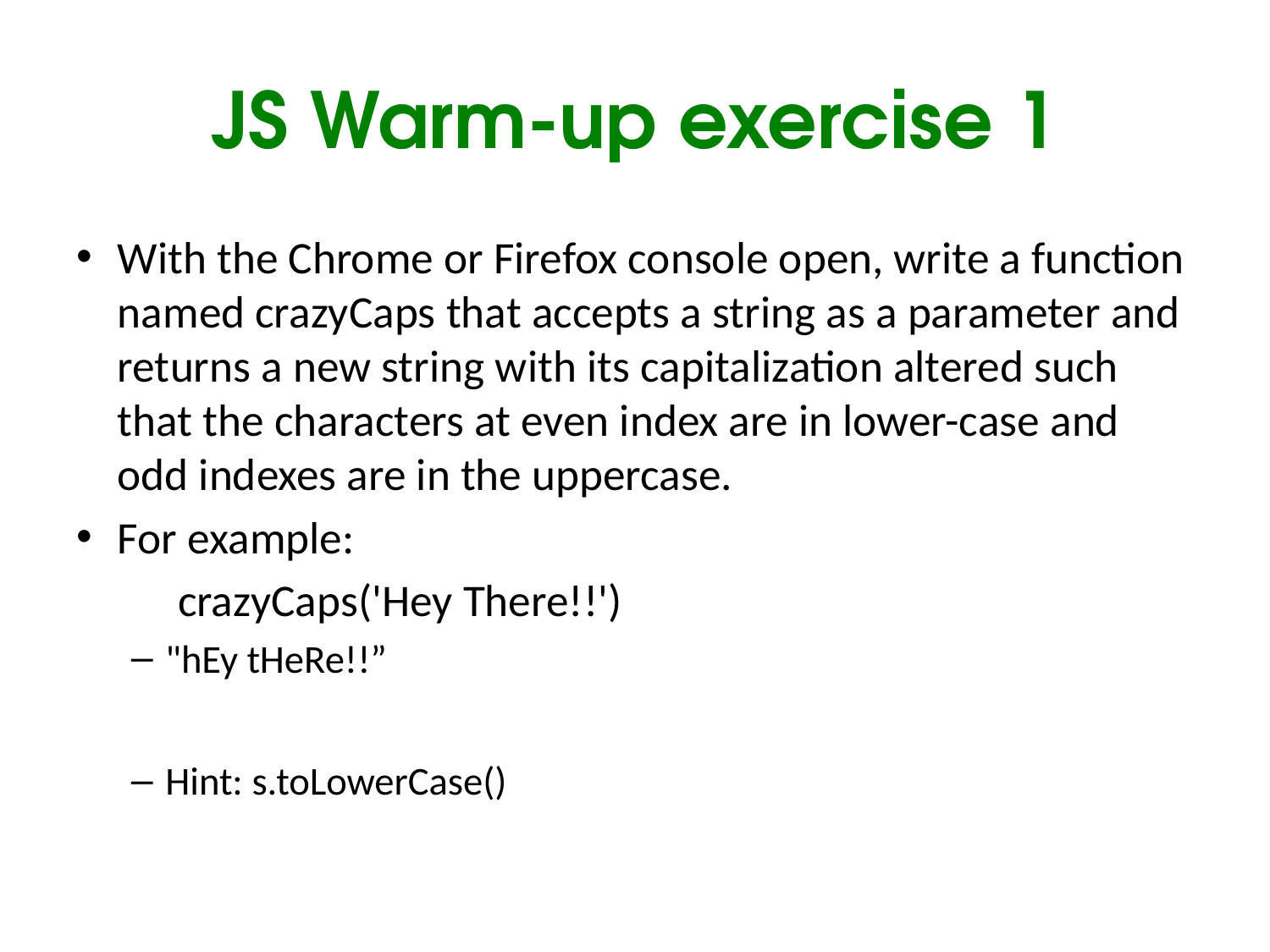

# JS Warm-up exercise 1
With the Chrome or Firefox console open, write a function named crazyCaps that accepts a string as a parameter and returns a new string with its capitalization altered such that the characters at even index are in lower-case and odd indexes are in the uppercase.
For example:
          crazyCaps('Hey There!!')
"hEy tHeRe!!”

Hint: s.toLowerCase()